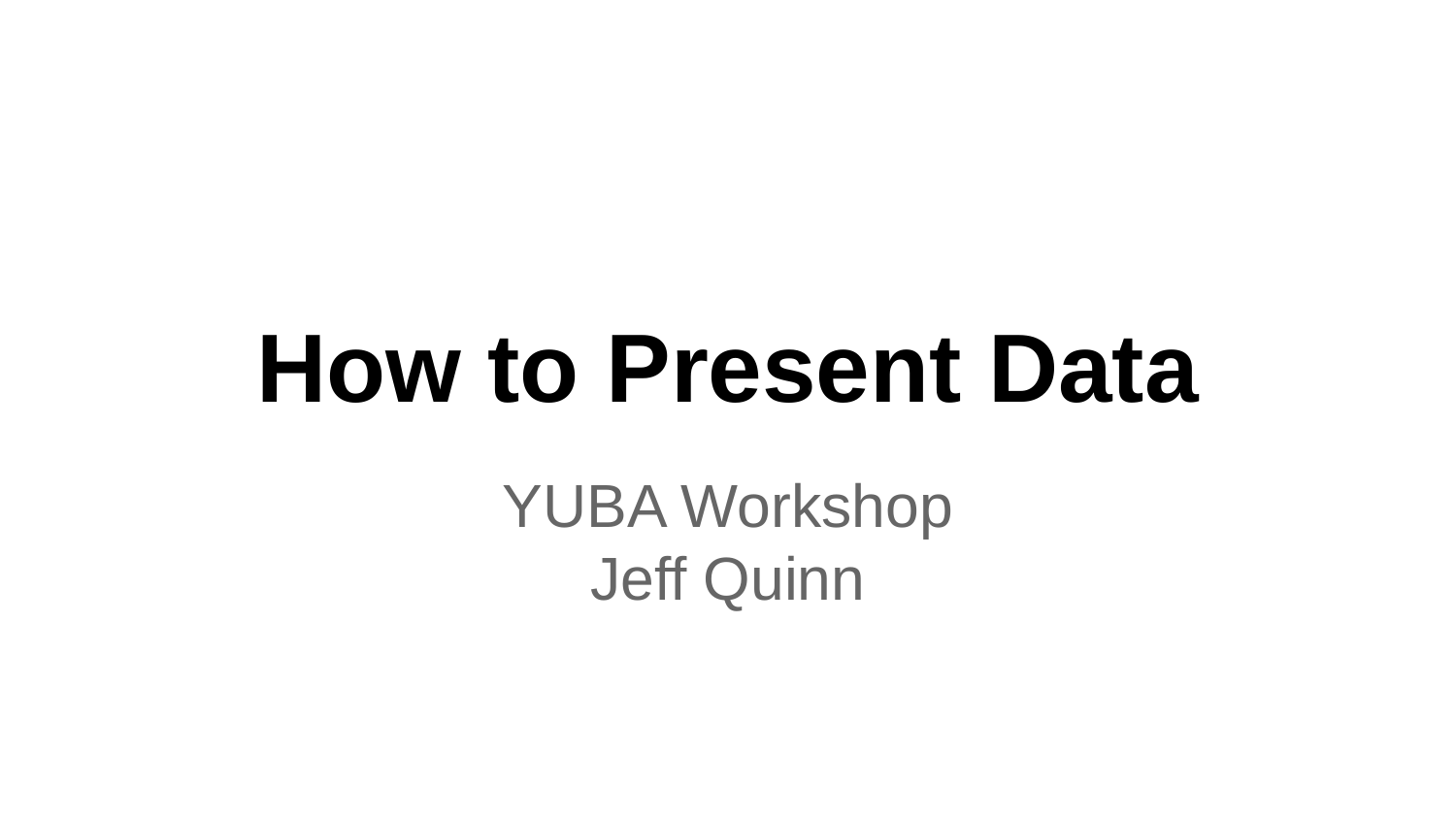

# How to Present Data
YUBA Workshop
Jeff Quinn